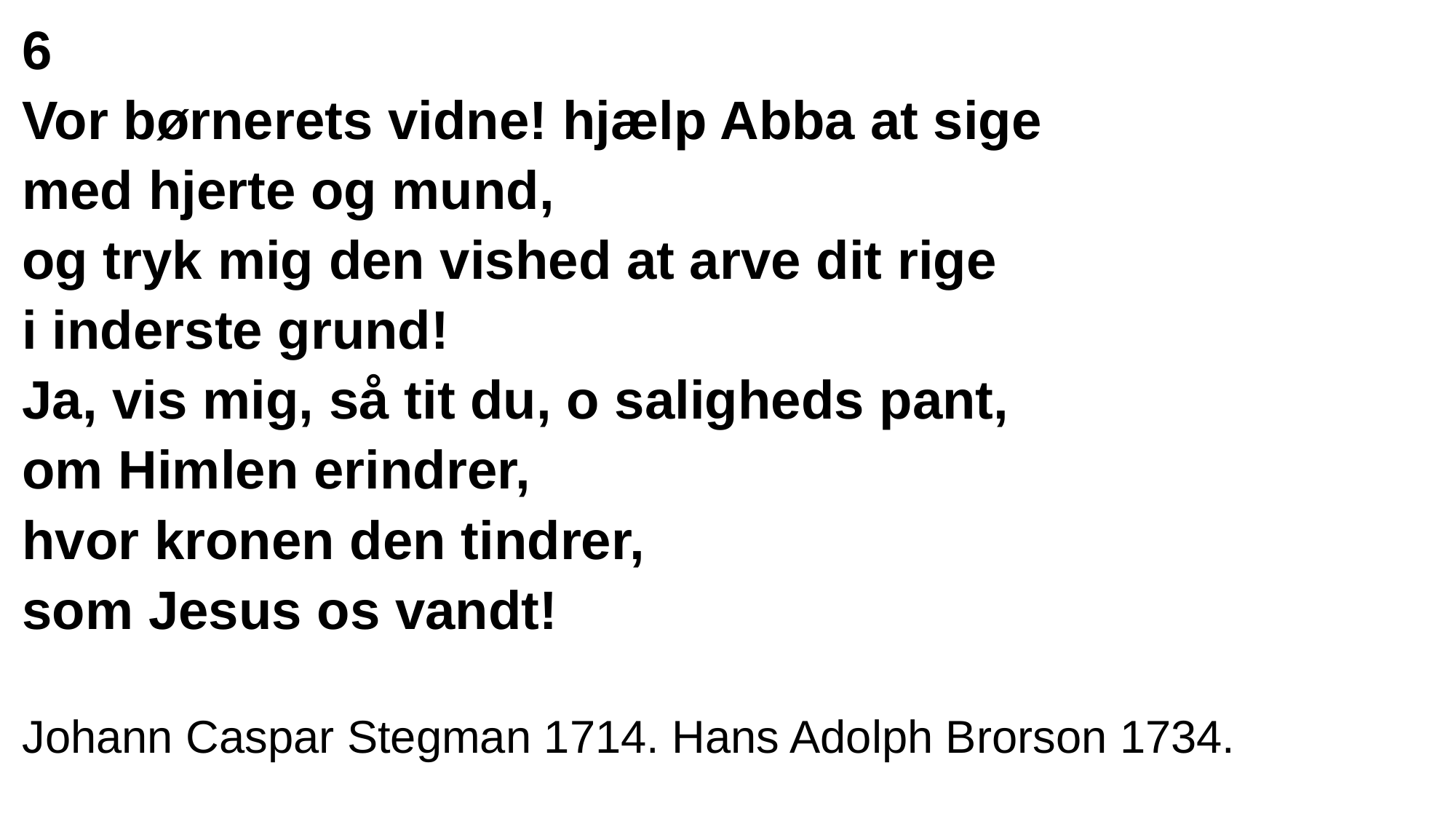

#
6
Vor børnerets vidne! hjælp Abba at sige
med hjerte og mund,
og tryk mig den vished at arve dit rige
i inderste grund!
Ja, vis mig, så tit du, o saligheds pant,
om Himlen erindrer,
hvor kronen den tindrer,
som Jesus os vandt!

Johann Caspar Stegman 1714. Hans Adolph Brorson 1734.